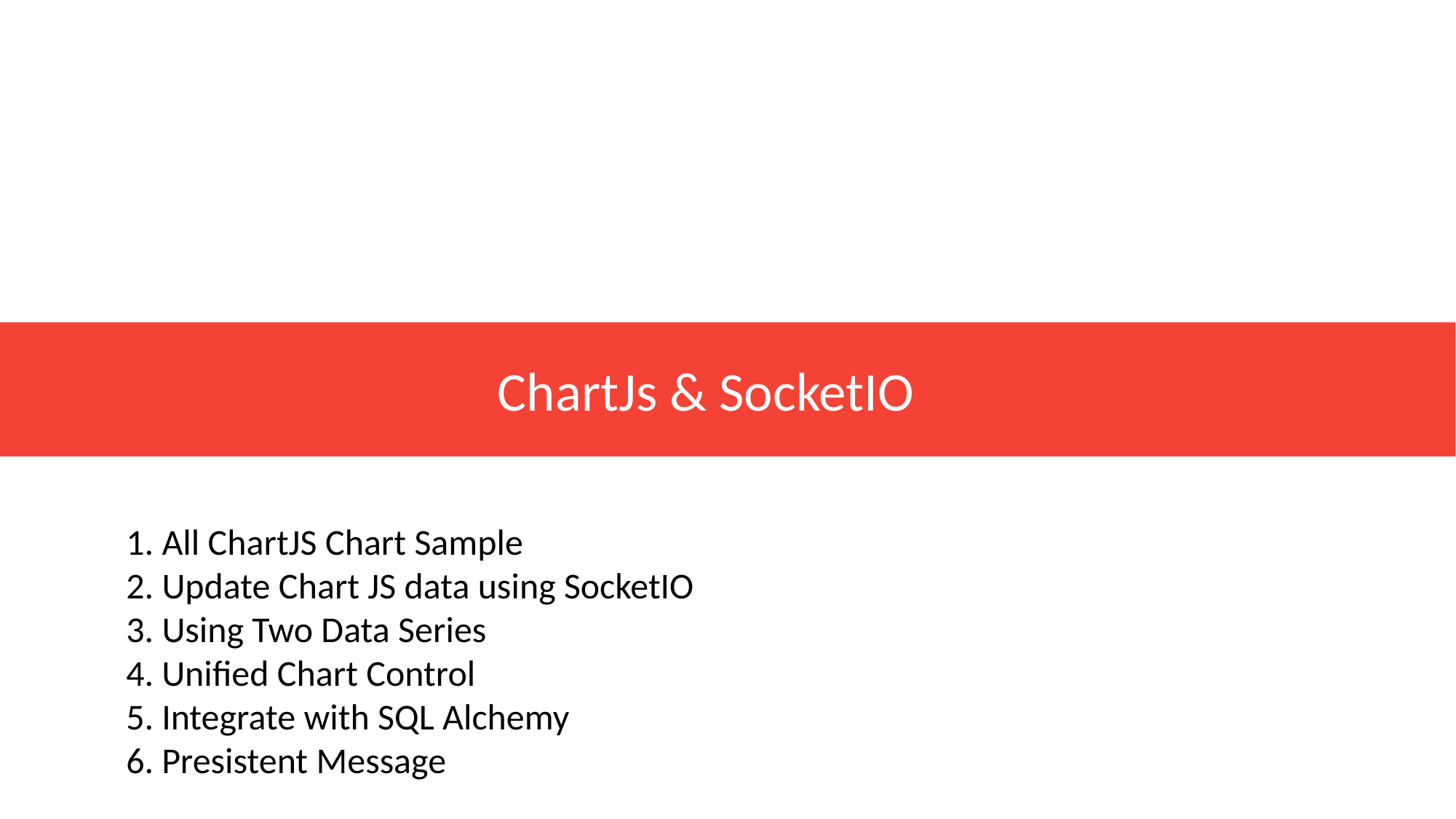

ChartJs & SocketIO
1. All ChartJS Chart Sample
2. Update Chart JS data using SocketIO
3. Using Two Data Series
4. Unified Chart Control
5. Integrate with SQL Alchemy
6. Presistent Message